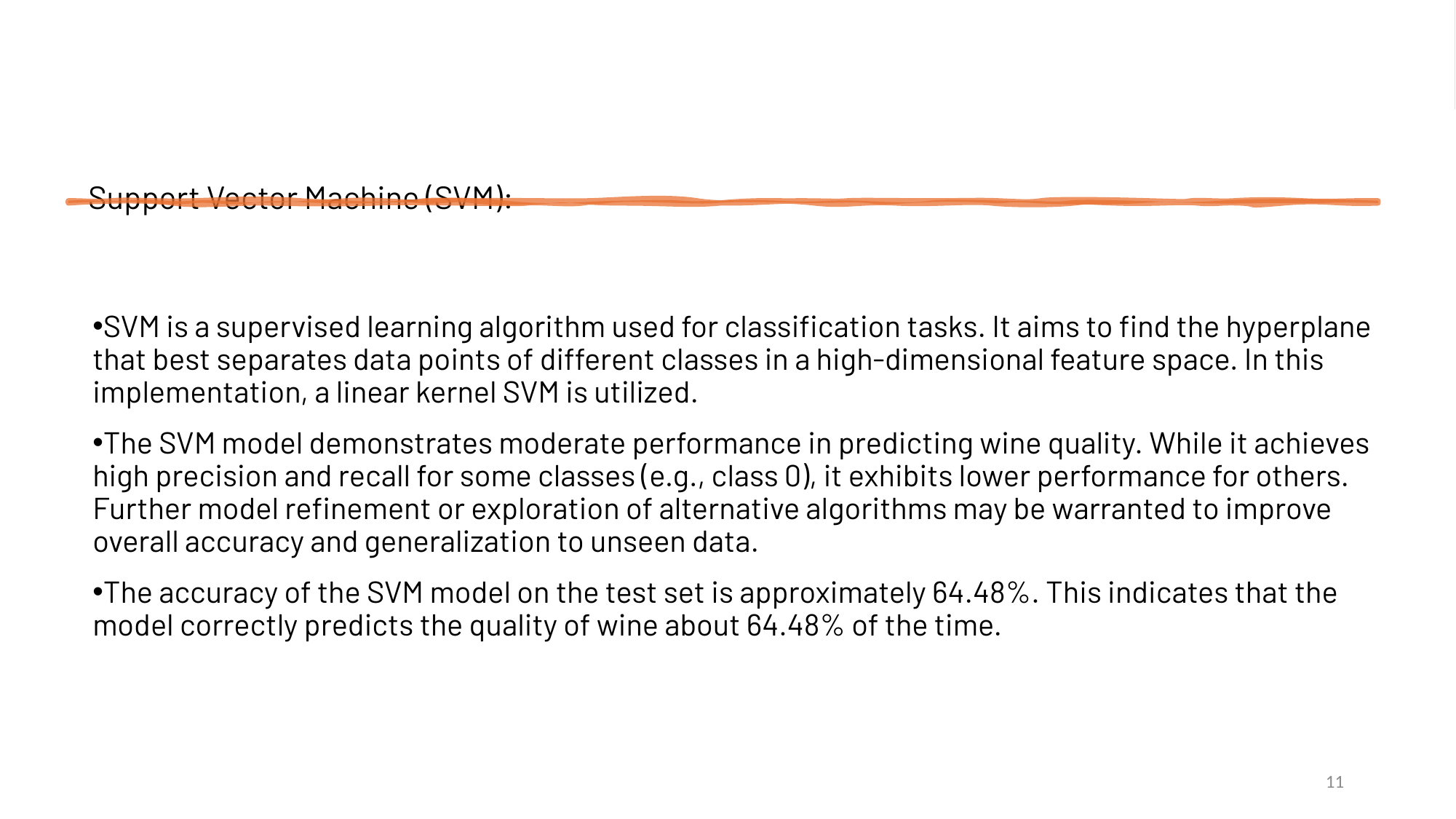

# Support Vector Machine (SVM):

SVM is a supervised learning algorithm used for classification tasks. It aims to find the hyperplane that best separates data points of different classes in a high-dimensional feature space. In this implementation, a linear kernel SVM is utilized.
The SVM model demonstrates moderate performance in predicting wine quality. While it achieves high precision and recall for some classes (e.g., class 0), it exhibits lower performance for others. Further model refinement or exploration of alternative algorithms may be warranted to improve overall accuracy and generalization to unseen data.
The accuracy of the SVM model on the test set is approximately 64.48%. This indicates that the model correctly predicts the quality of wine about 64.48% of the time.

11